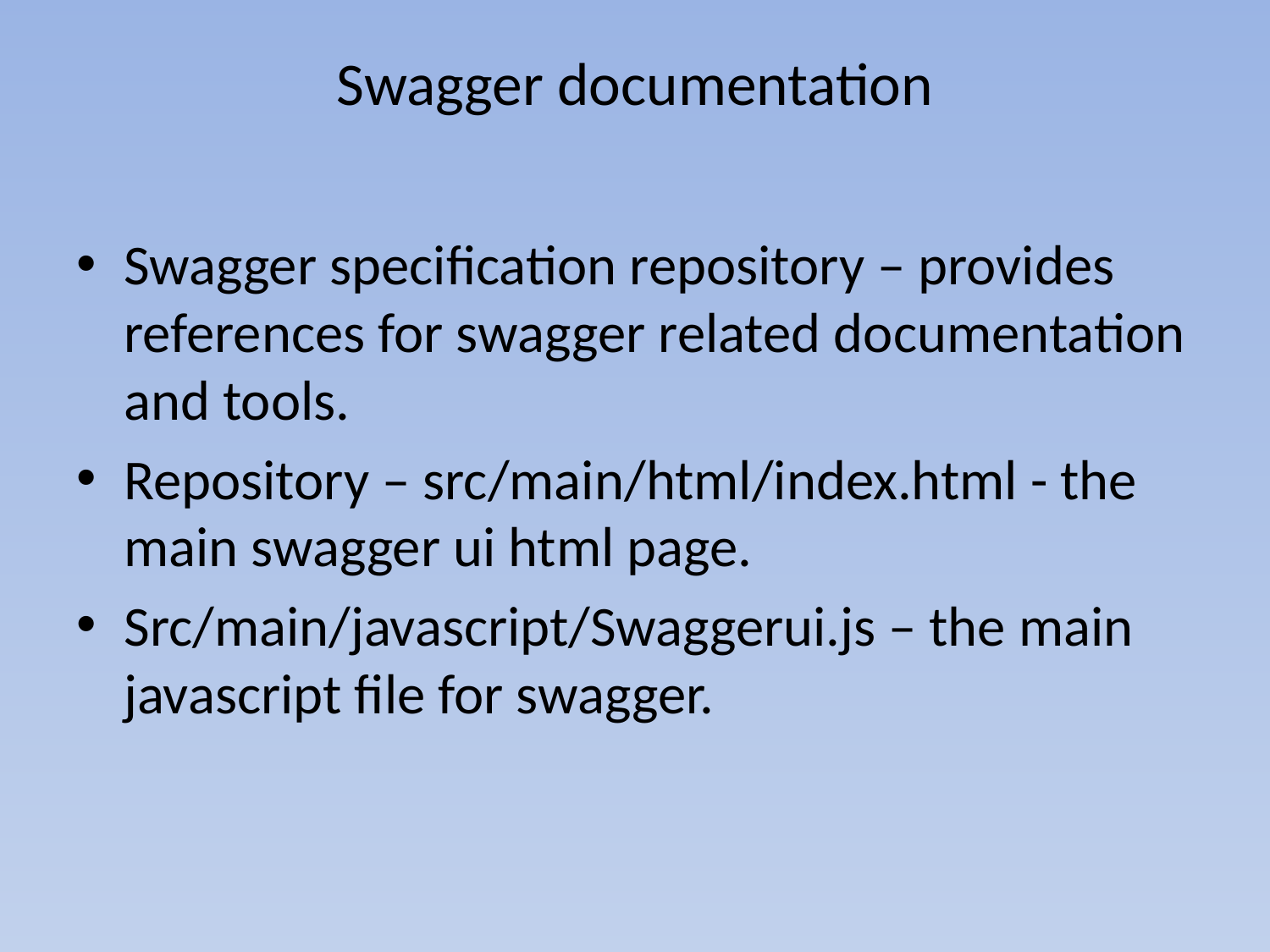

# Swagger documentation
Swagger specification repository – provides references for swagger related documentation and tools.
Repository – src/main/html/index.html - the main swagger ui html page.
Src/main/javascript/Swaggerui.js – the main javascript file for swagger.